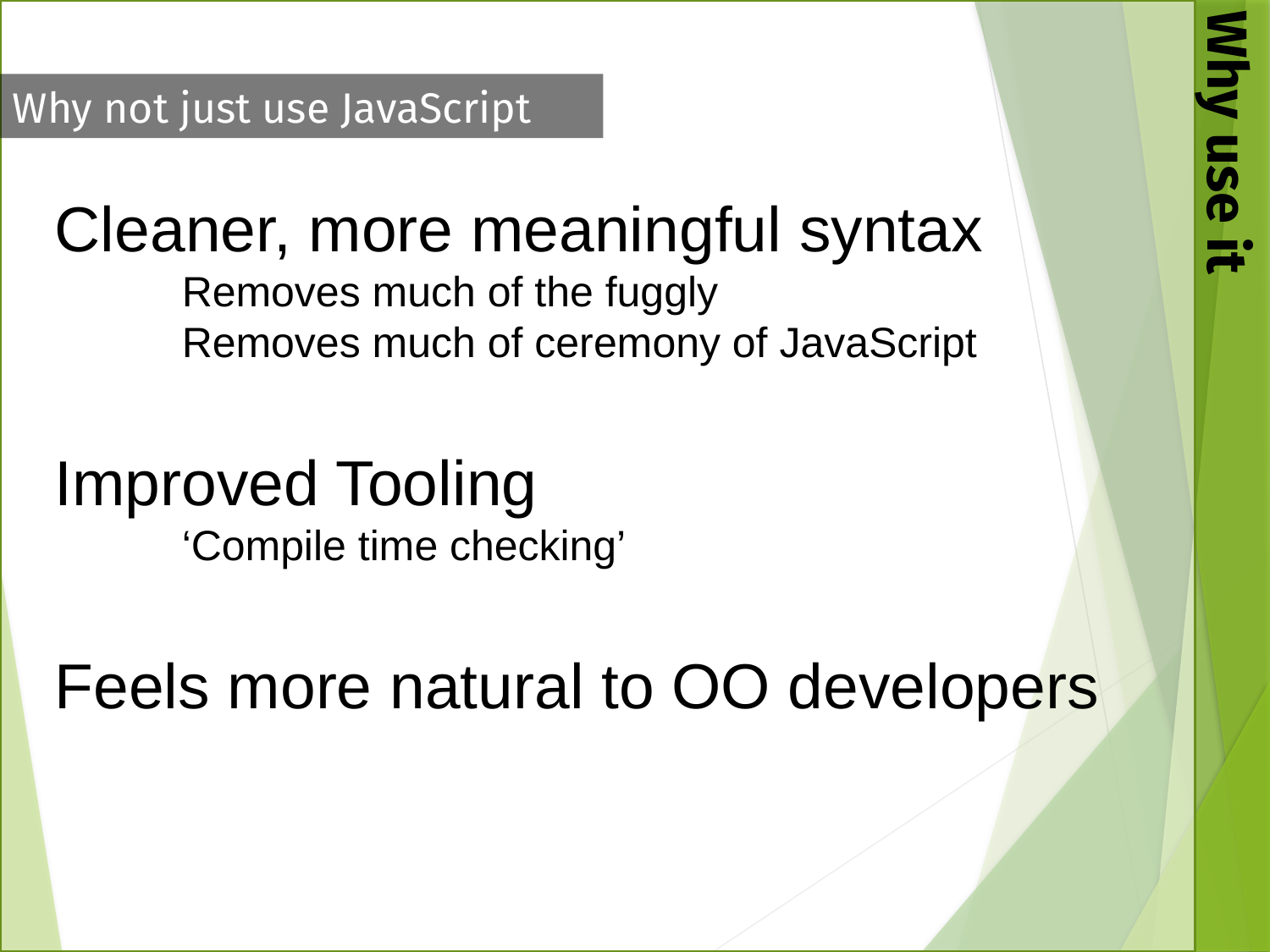

Why not just use JavaScript

Cleaner, more meaningful syntax
	Removes much of the fuggly
	Removes much of ceremony of JavaScript

Improved Tooling
	‘Compile time checking’

Feels more natural to OO developers
Why use it